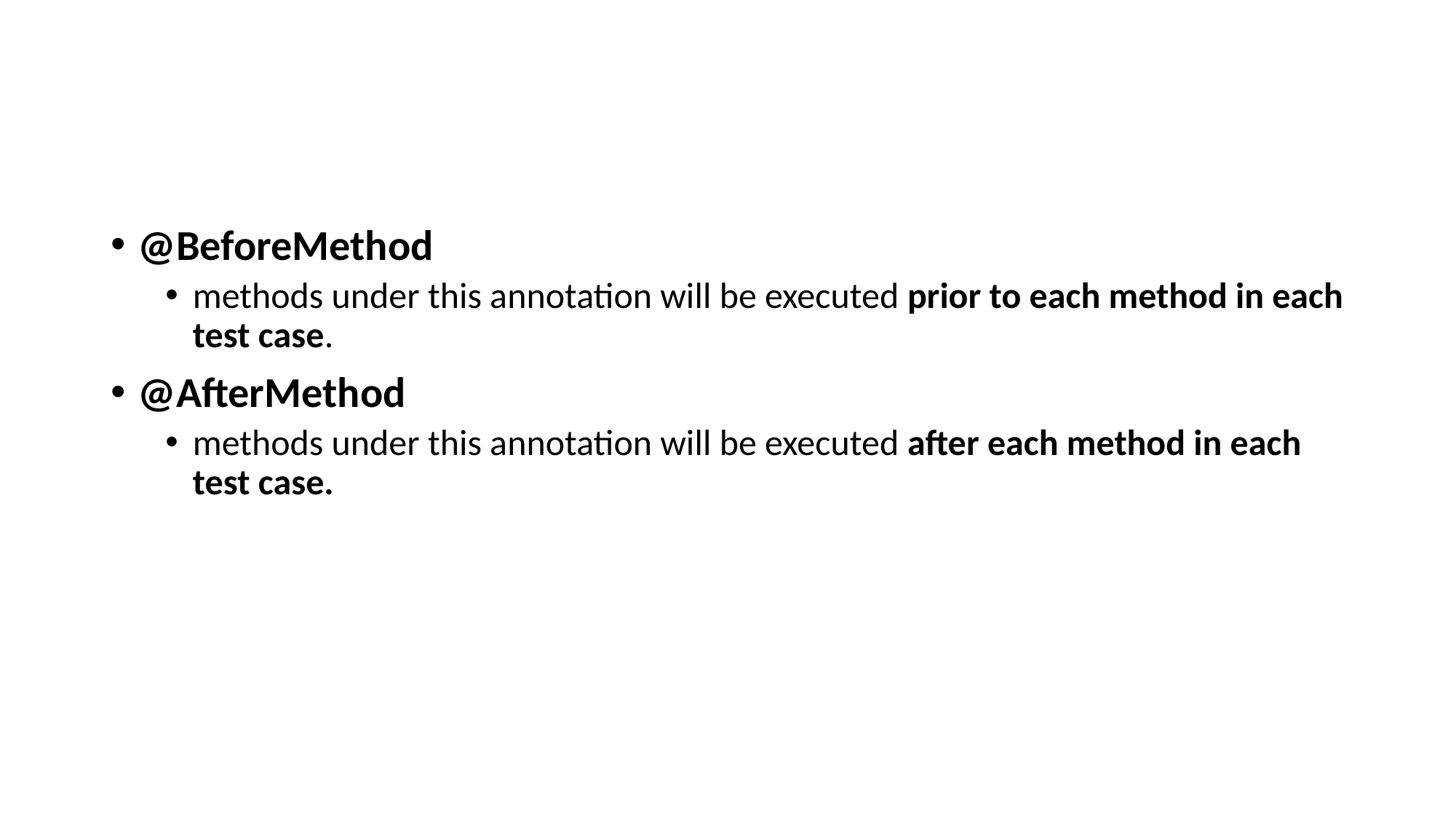

#
@BeforeMethod
methods under this annotation will be executed prior to each method in each test case.
@AfterMethod
methods under this annotation will be executed after each method in each test case.